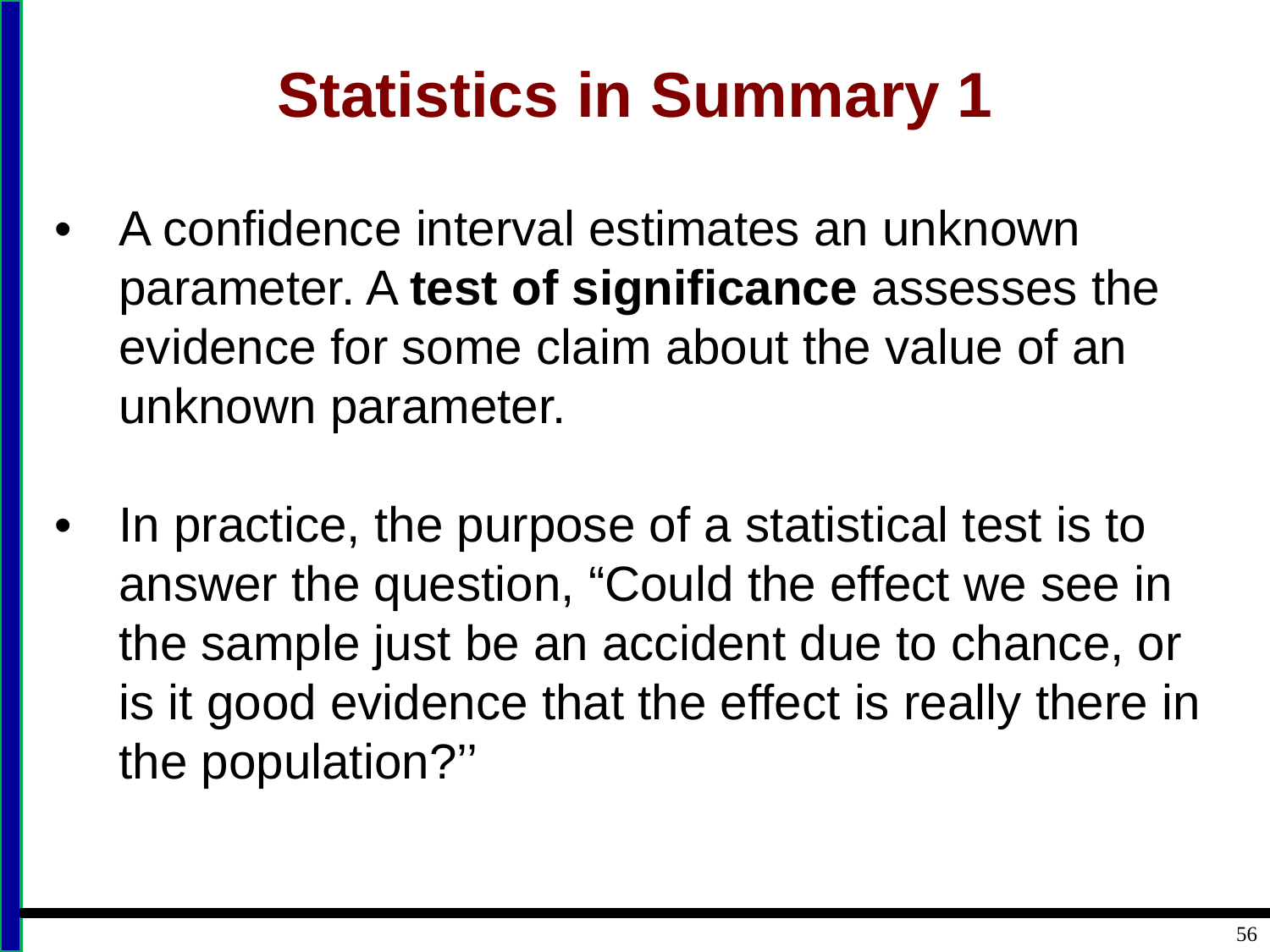

# Statistics in Summary 1
• 	A confidence interval estimates an unknown parameter. A test of significance assesses the evidence for some claim about the value of an unknown parameter.

• 	In practice, the purpose of a statistical test is to answer the question, “Could the effect we see in the sample just be an accident due to chance, or is it good evidence that the effect is really there in the population?’’